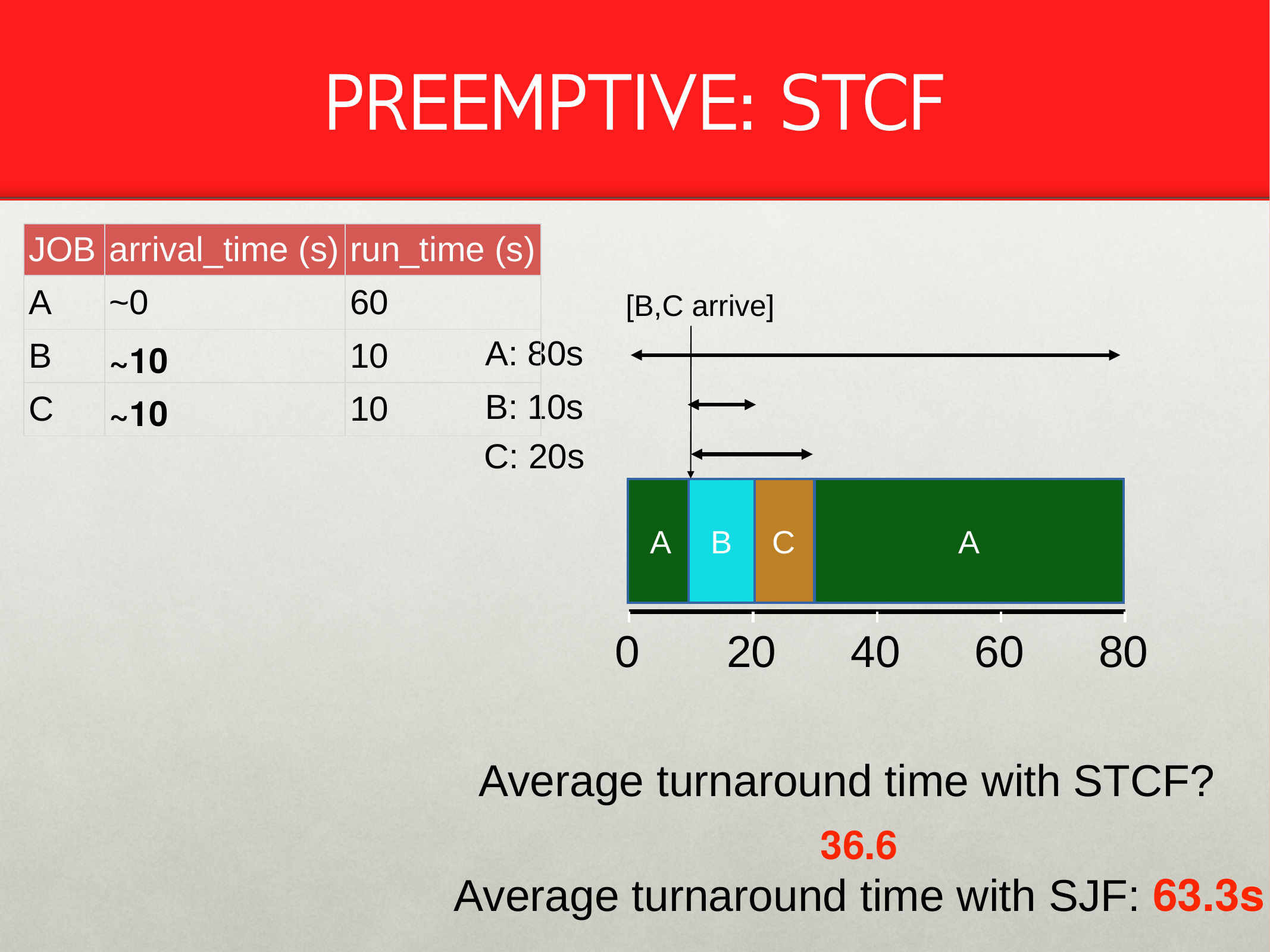

# PREEMPTIVE: STCF
| JOB | arrival\_time (s) | run\_time (s) |
| --- | --- | --- |
| A | ~0 | 60 |
| B | ~10 | 10 |
| C | ~10 | 10 |
[B,C arrive]
A: 80s

B: 10s

C: 20s

A
A
B
C

0
20
40
60
80
Average turnaround time with STCF?
36.6
Average turnaround time with SJF: 63.3s